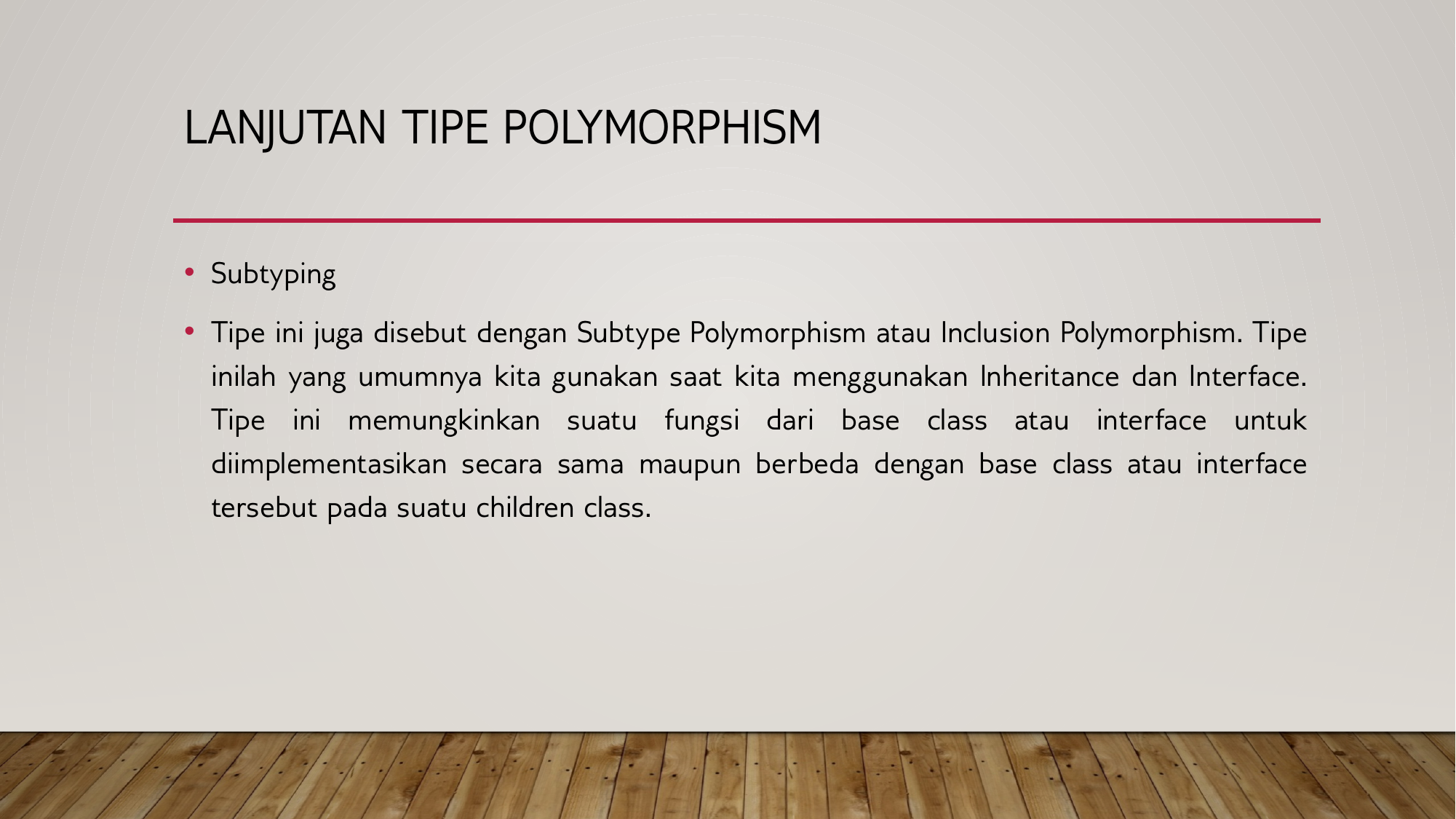

# Lanjutan tipe polymorphism
Subtyping
Tipe ini juga disebut dengan Subtype Polymorphism atau Inclusion Polymorphism. Tipe inilah yang umumnya kita gunakan saat kita menggunakan Inheritance dan Interface. Tipe ini memungkinkan suatu fungsi dari base class atau interface untuk diimplementasikan secara sama maupun berbeda dengan base class atau interface tersebut pada suatu children class.